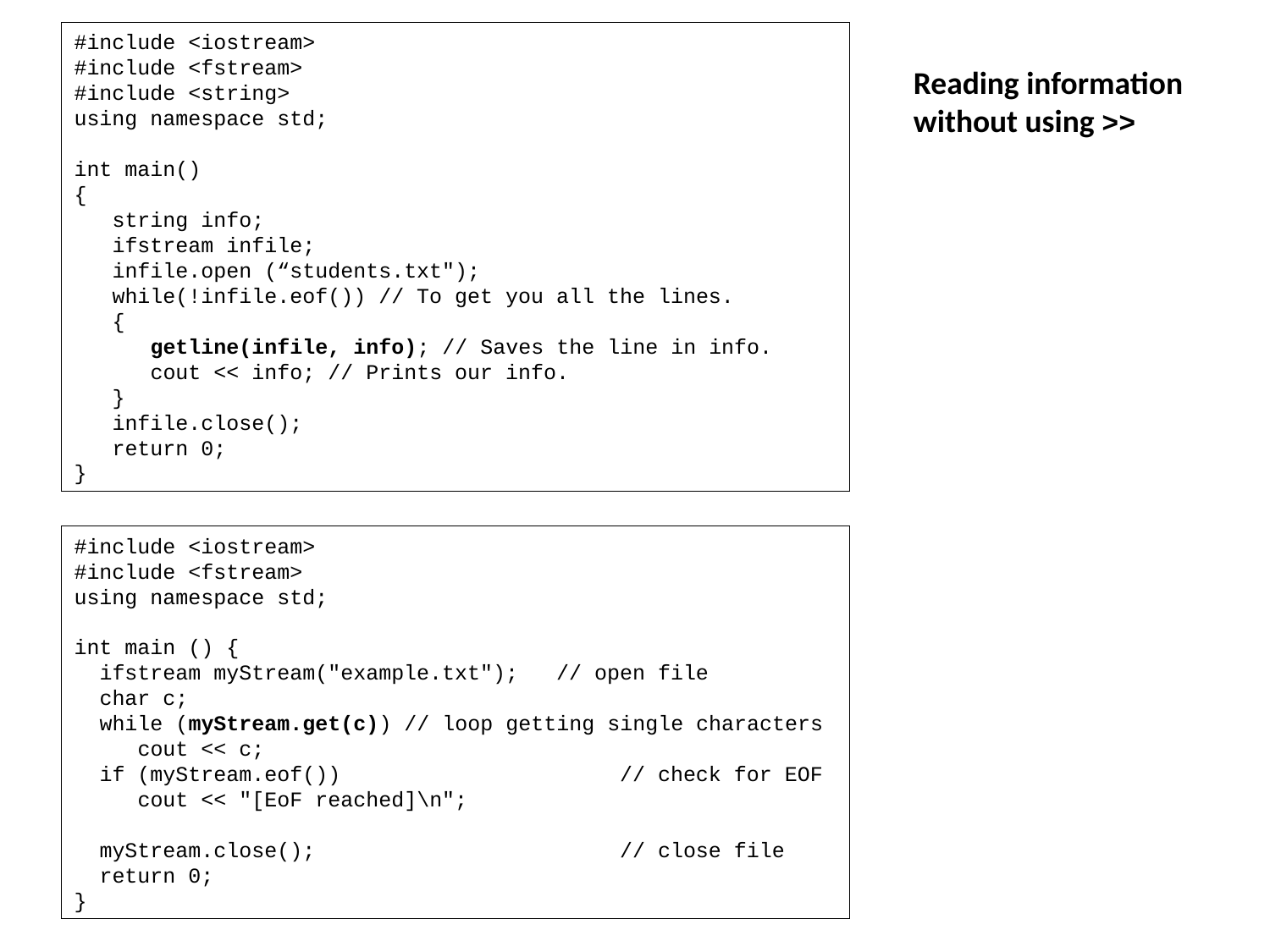

#include <iostream>
#include <fstream>
#include <string>
using namespace std;

int main()
{
   string info;
   ifstream infile;
   infile.open (“students.txt");
   while(!infile.eof()) // To get you all the lines.
   {
      getline(infile, info); // Saves the line in info.
      cout << info; // Prints our info.
   }
   infile.close();
   return 0;
}
Reading information without using >>
#include <iostream>
#include <fstream>
using namespace std;

int main () {
  ifstream myStream("example.txt");   // open file
  char c;
  while (myStream.get(c)) // loop getting single characters
     cout << c;
  if (myStream.eof())                      // check for EOF
     cout << "[EoF reached]\n";

  myStream.close();                        // close file
  return 0;
}